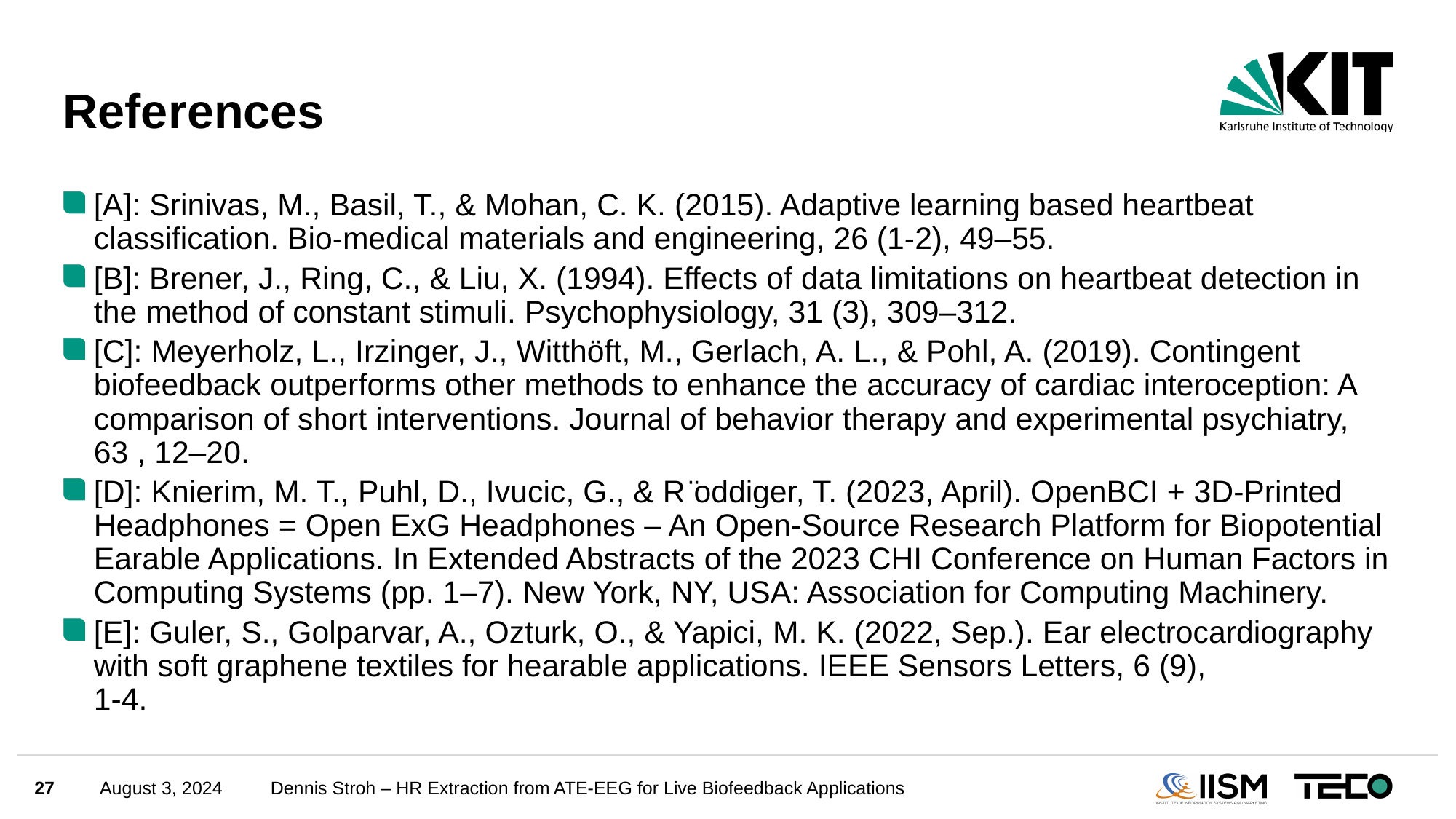

# References
[A]: Srinivas, M., Basil, T., & Mohan, C. K. (2015). Adaptive learning based heartbeat classification. Bio-medical materials and engineering, 26 (1-2), 49–55.
[B]: Brener, J., Ring, C., & Liu, X. (1994). Effects of data limitations on heartbeat detection in the method of constant stimuli. Psychophysiology, 31 (3), 309–312.
[C]: Meyerholz, L., Irzinger, J., Witthöft, M., Gerlach, A. L., & Pohl, A. (2019). Contingent biofeedback outperforms other methods to enhance the accuracy of cardiac interoception: A comparison of short interventions. Journal of behavior therapy and experimental psychiatry, 63 , 12–20.
[D]: Knierim, M. T., Puhl, D., Ivucic, G., & R ̈oddiger, T. (2023, April). OpenBCI + 3D-Printed Headphones = Open ExG Headphones – An Open-Source Research Platform for Biopotential Earable Applications. In Extended Abstracts of the 2023 CHI Conference on Human Factors in Computing Systems (pp. 1–7). New York, NY, USA: Association for Computing Machinery.
[E]: Guler, S., Golparvar, A., Ozturk, O., & Yapici, M. K. (2022, Sep.). Ear electrocardiography with soft graphene textiles for hearable applications. IEEE Sensors Letters, 6 (9),
1-4.

27
August 3, 2024